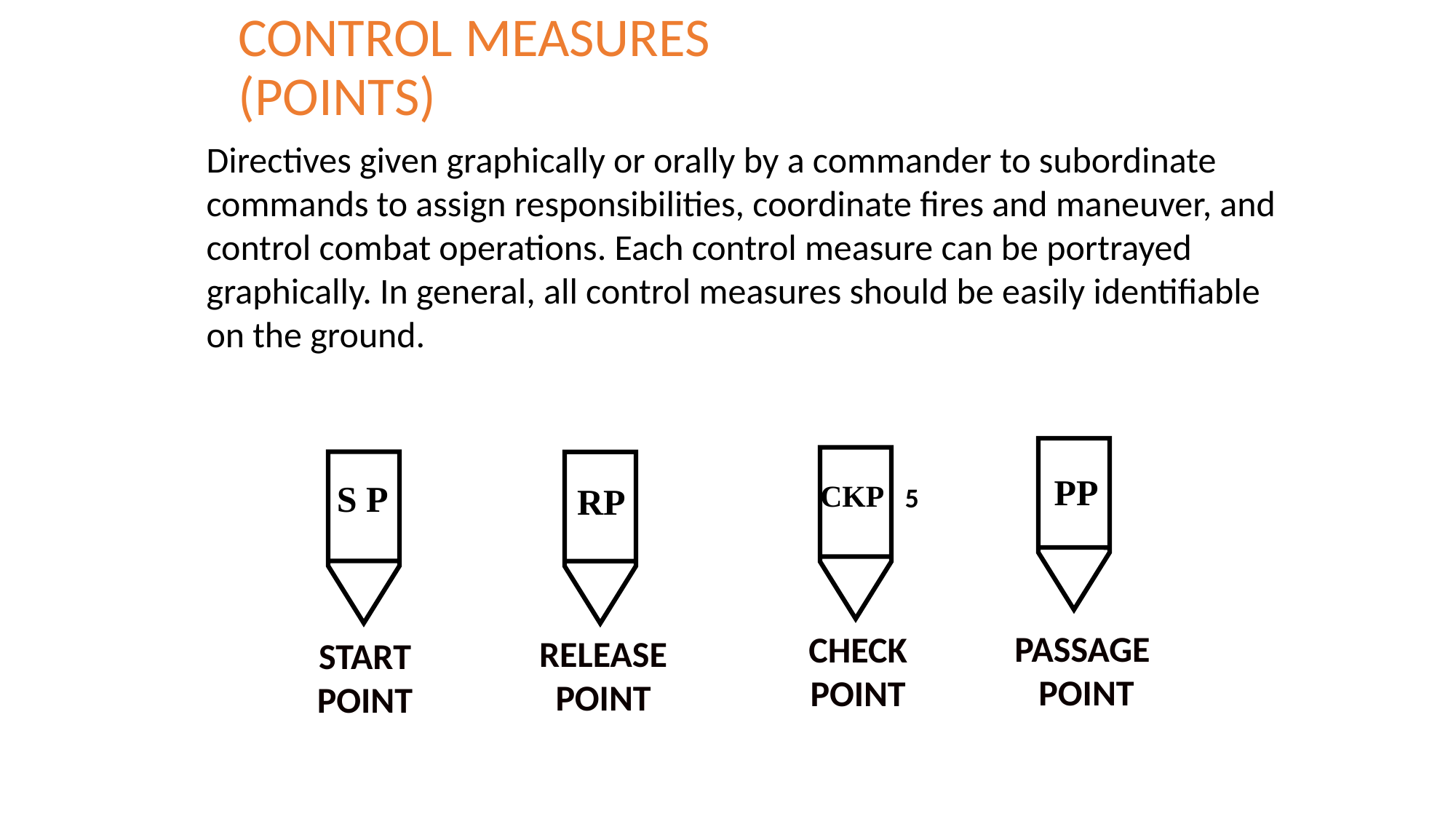

# CONTROL MEASURES (POINTS)
Directives given graphically or orally by a commander to subordinate commands to assign responsibilities, coordinate fires and maneuver, and control combat operations. Each control measure can be portrayed graphically. In general, all control measures should be easily identifiable on the ground.

PP
S P
CKP
RP
5
PASSAGE
 POINT
CHECK
POINT
RELEASE
POINT
START
POINT